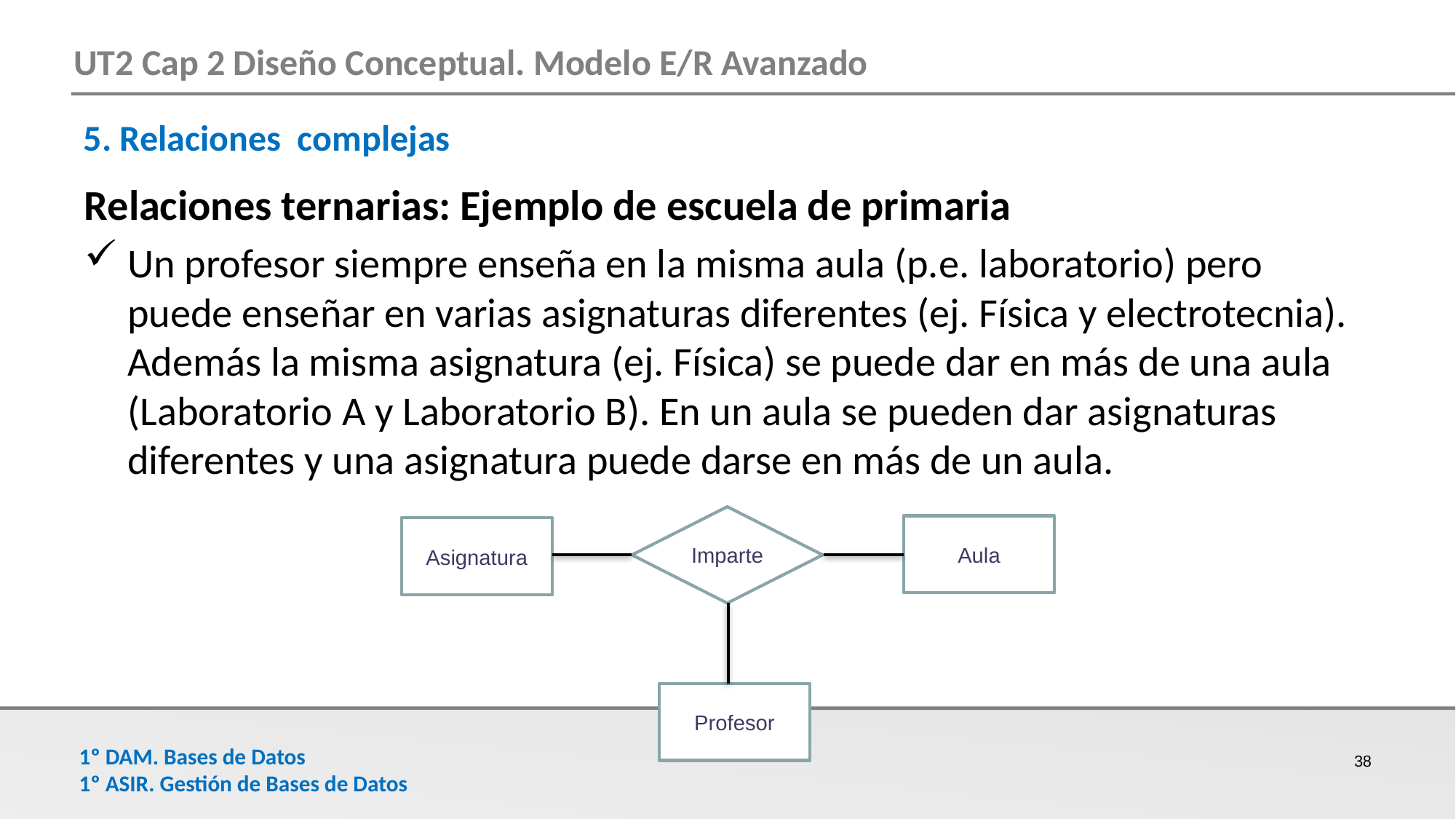

5. Relaciones  complejas
Relaciones ternarias: Ejemplo de escuela de primaria
Un profesor siempre enseña en la misma aula (p.e. laboratorio) pero puede enseñar en varias asignaturas diferentes (ej. Física y electrotecnia). Además la misma asignatura (ej. Física) se puede dar en más de una aula (Laboratorio A y Laboratorio B). En un aula se pueden dar asignaturas diferentes y una asignatura puede darse en más de un aula.

Imparte
Aula
Asignatura
Profesor
38